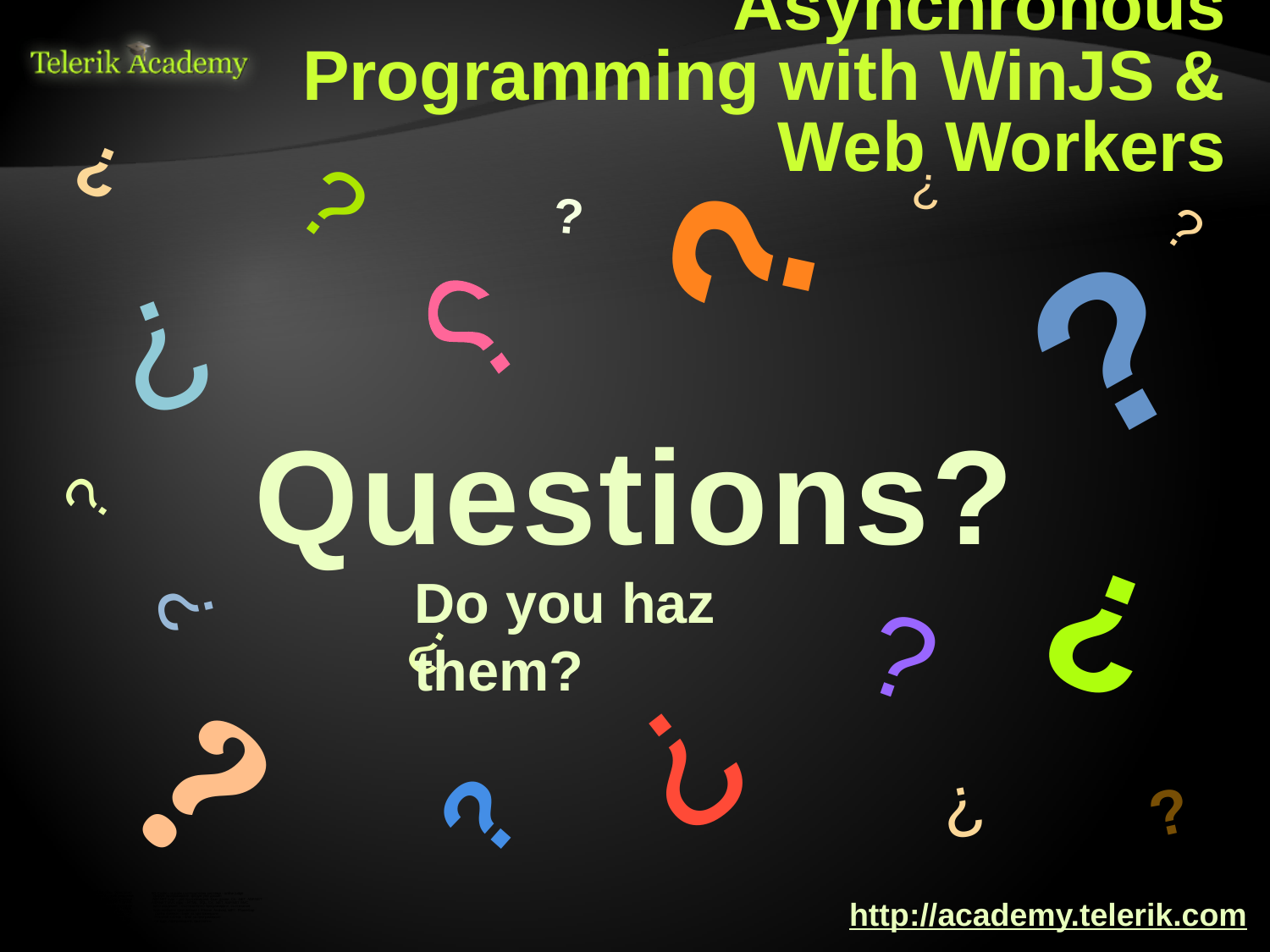

# Asynchronous Programming with WinJS & Web Workers
Do you haz them?
http://academy.telerik.com